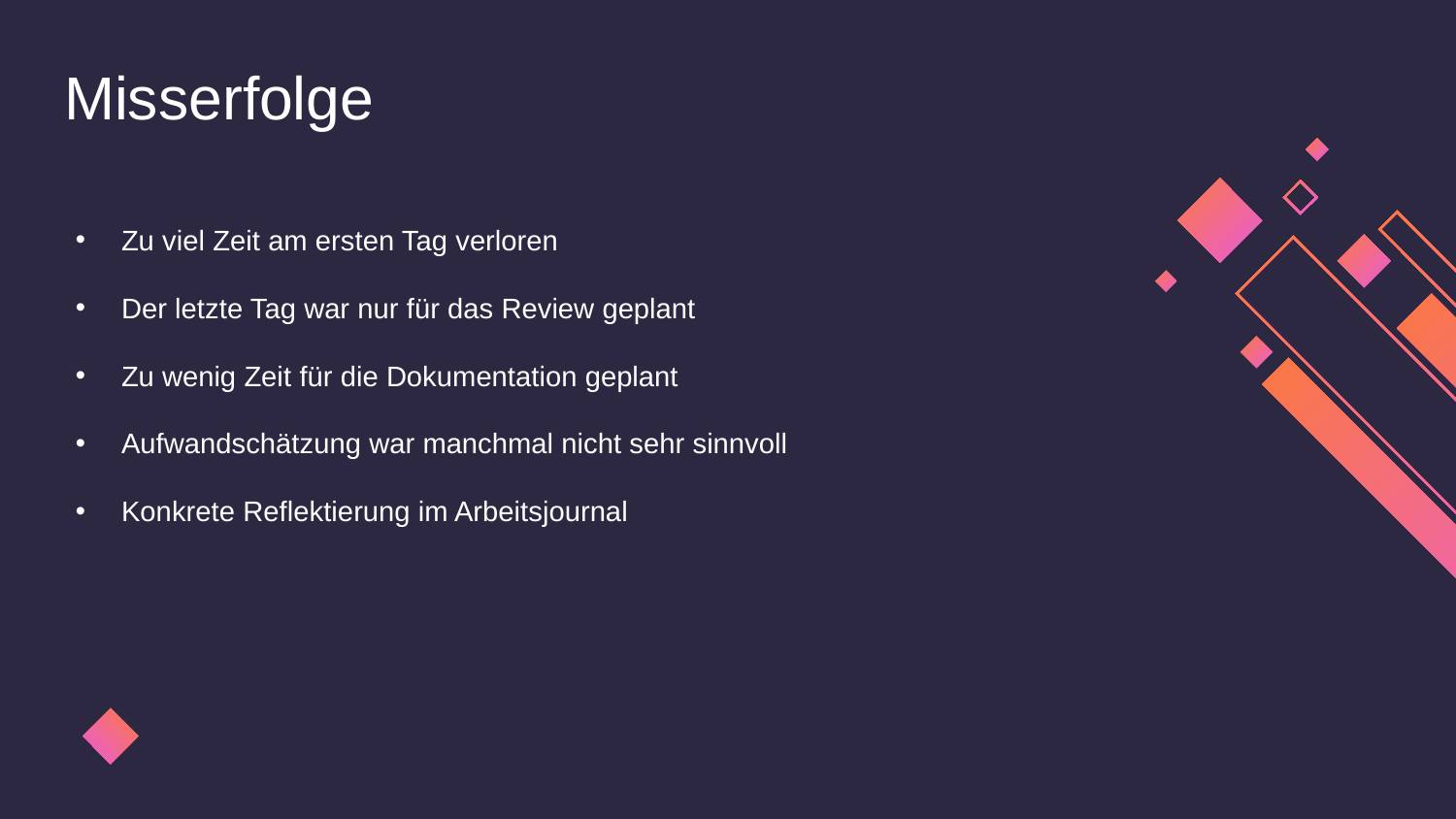

# Misserfolge
Zu viel Zeit am ersten Tag verloren
Der letzte Tag war nur für das Review geplant
Zu wenig Zeit für die Dokumentation geplant
Aufwandschätzung war manchmal nicht sehr sinnvoll
Konkrete Reflektierung im Arbeitsjournal